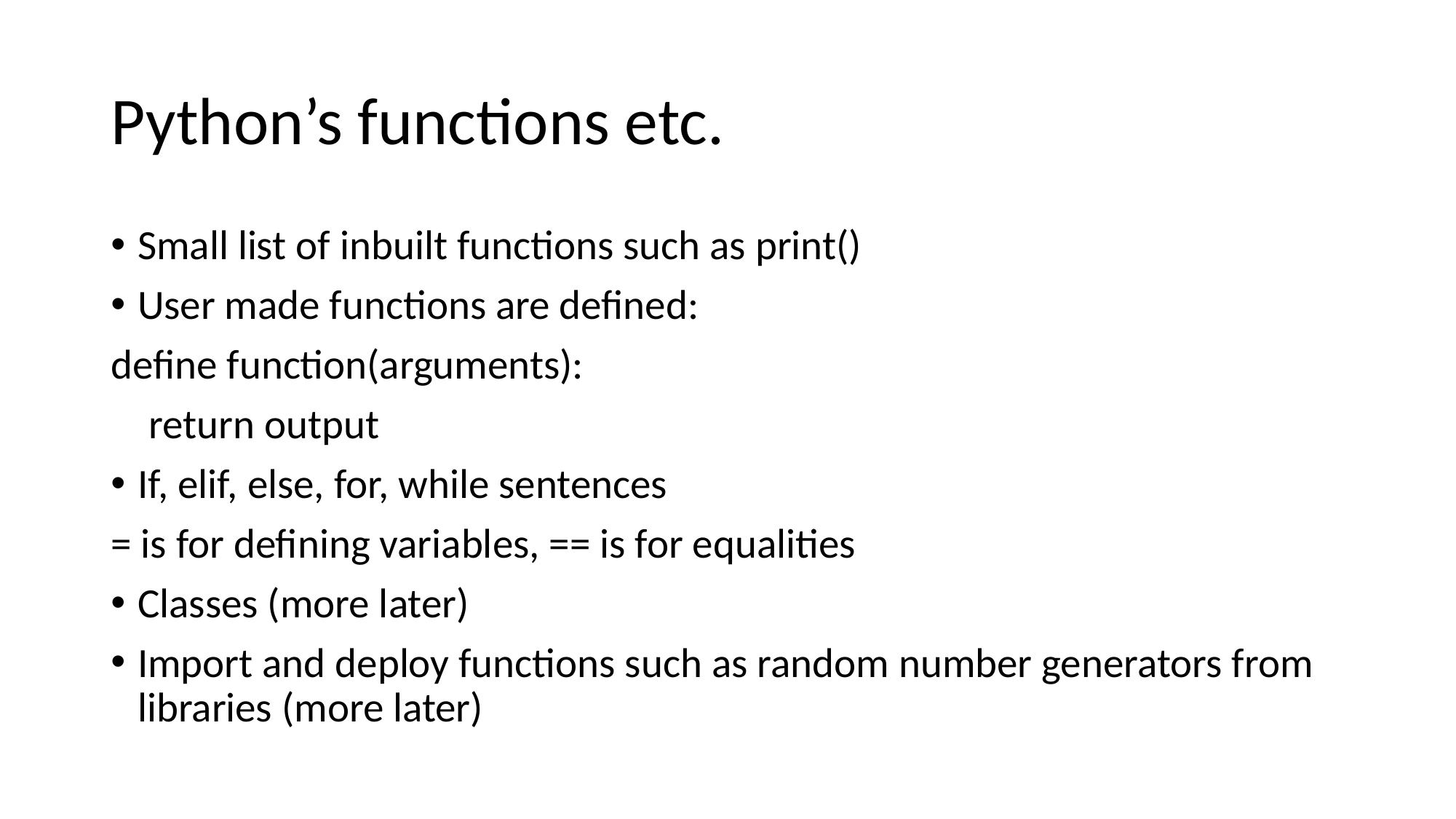

# Python’s functions etc.
Small list of inbuilt functions such as print()
User made functions are defined:
define function(arguments):
    return output
If, elif, else, for, while sentences
= is for defining variables, == is for equalities
Classes (more later)
Import and deploy functions such as random number generators from libraries (more later)